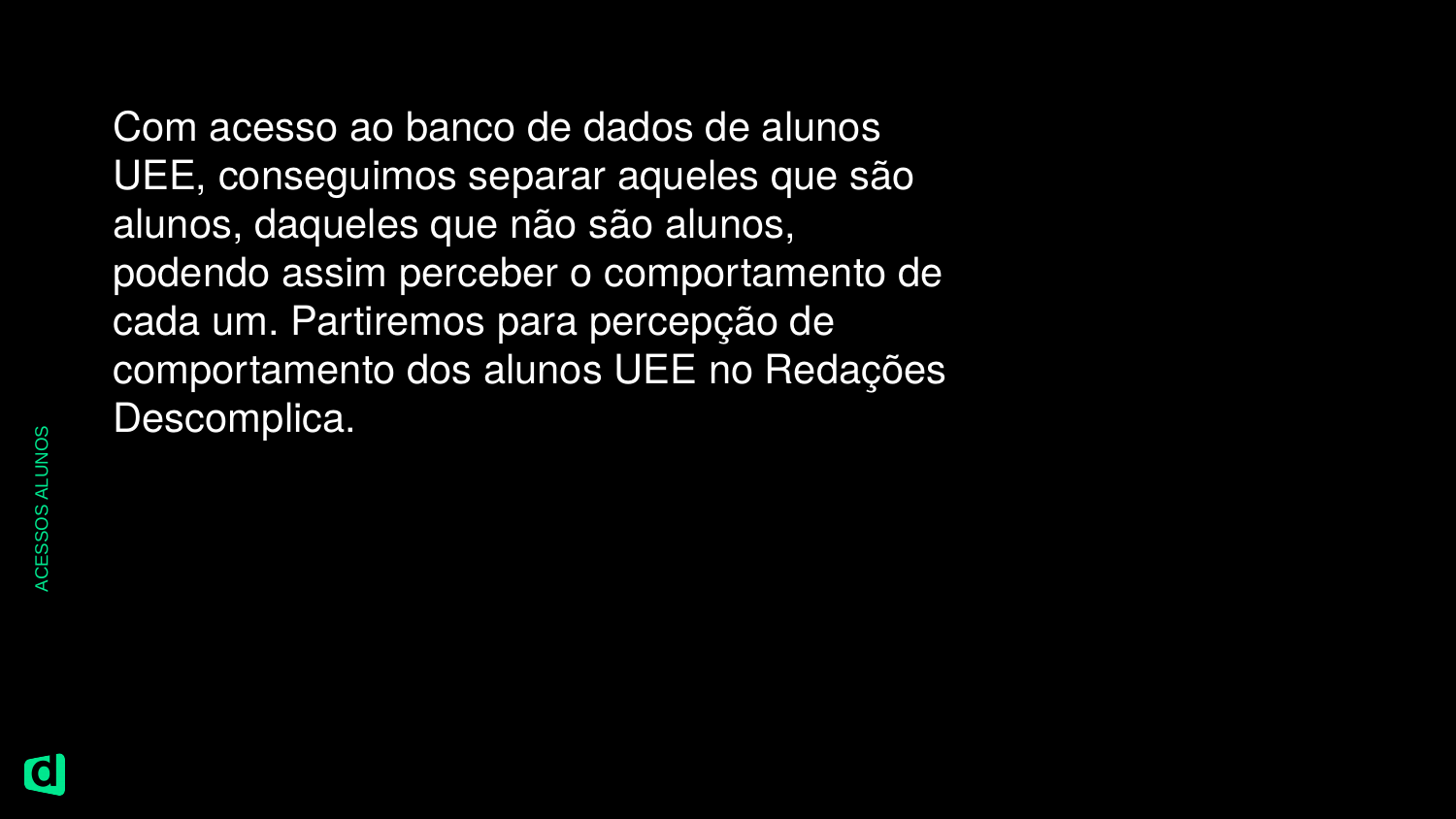

Com acesso ao banco de dados de alunos UEE, conseguimos separar aqueles que são alunos, daqueles que não são alunos, podendo assim perceber o comportamento de cada um. Partiremos para percepção de comportamento dos alunos UEE no Redações Descomplica.
ACESSOS ALUNOS